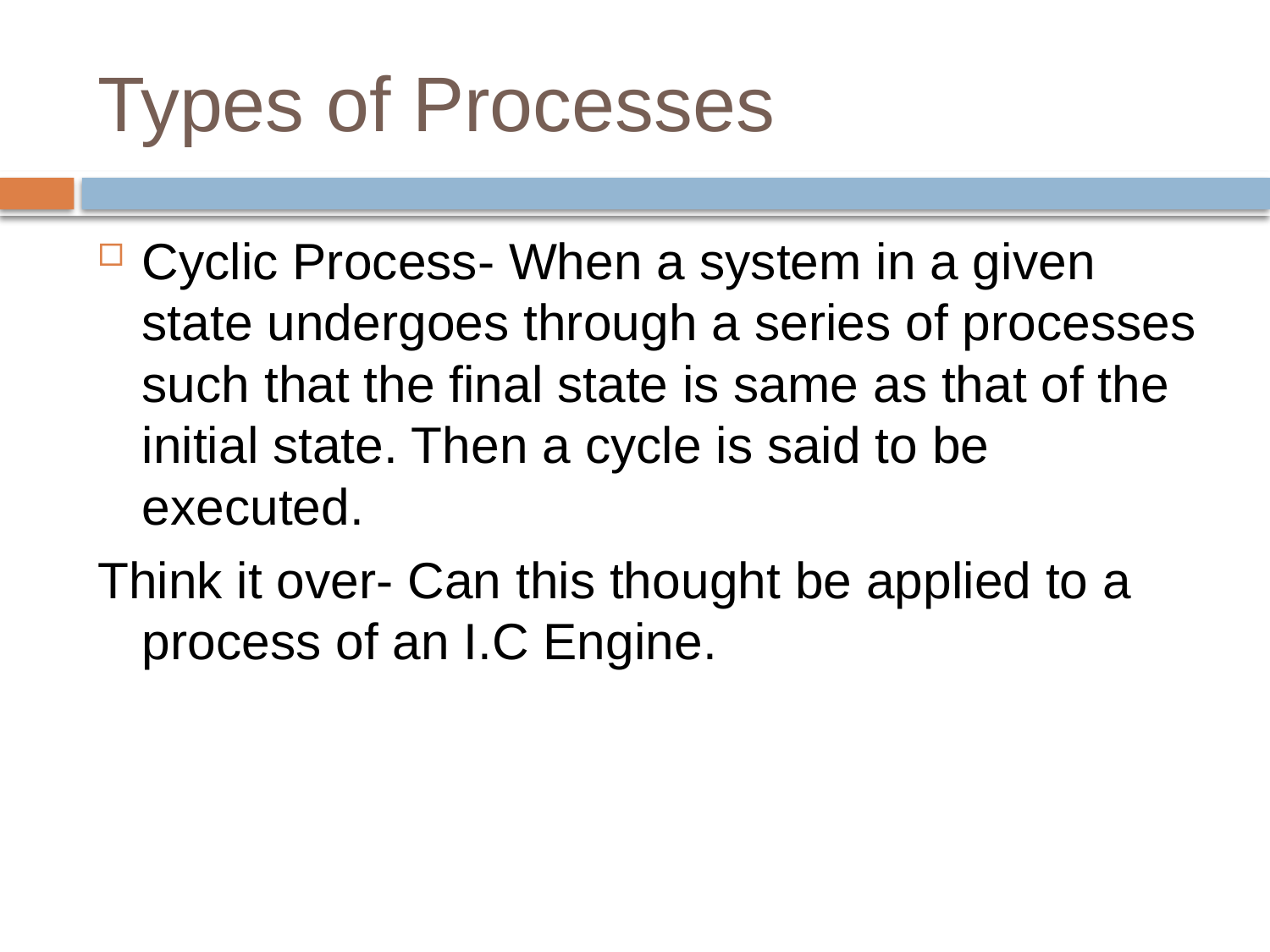

# Types of Processes
Cyclic Process- When a system in a given state undergoes through a series of processes such that the final state is same as that of the initial state. Then a cycle is said to be executed.
Think it over- Can this thought be applied to a process of an I.C Engine.